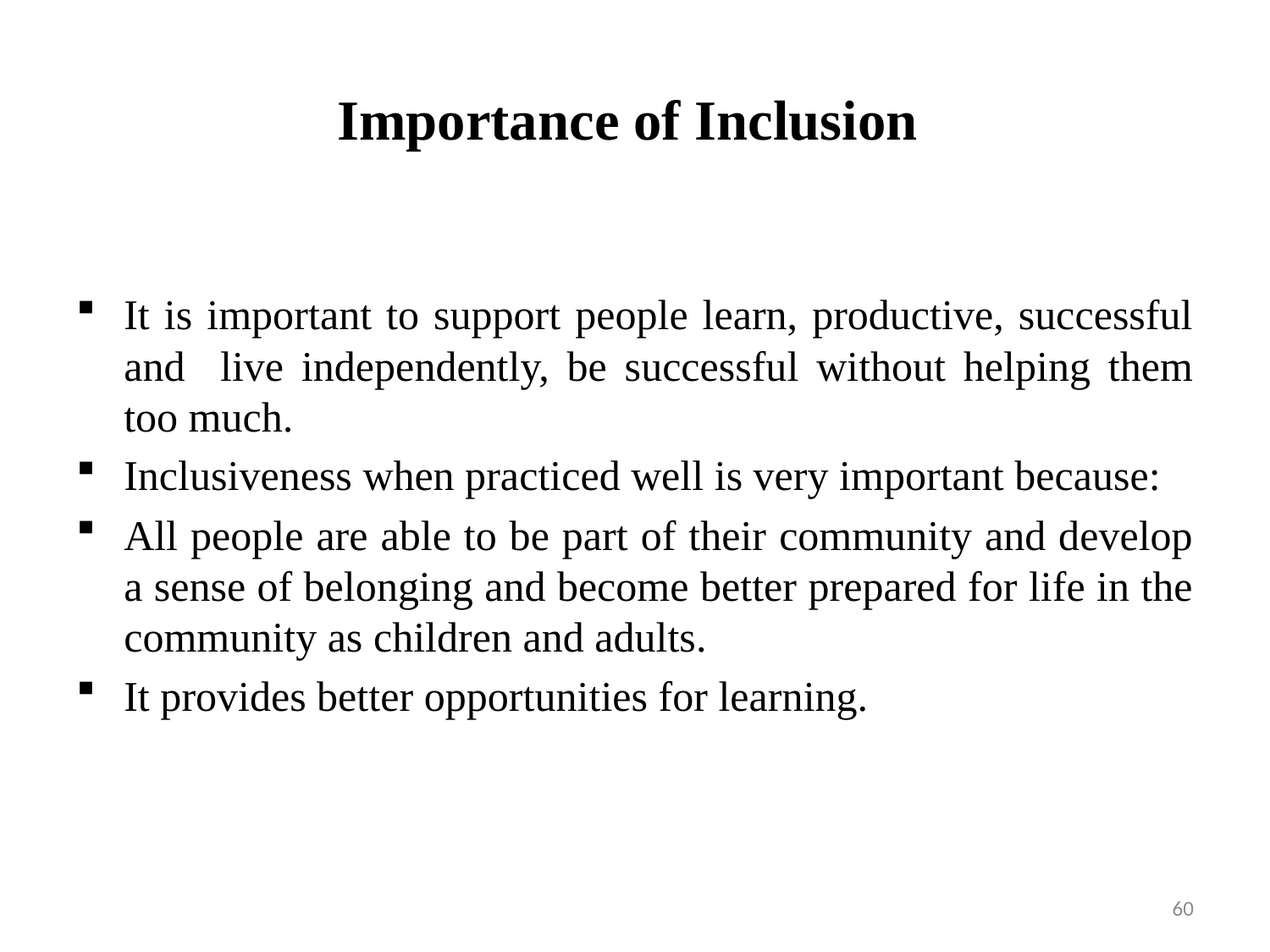

# Importance of Inclusion

It is important to support people learn, productive, successful and  live independently, be successful without helping them too much.
Inclusiveness when practiced well is very important because:
All people are able to be part of their community and develop a sense of belonging and become better prepared for life in the community as children and adults.
It provides better opportunities for learning.

60